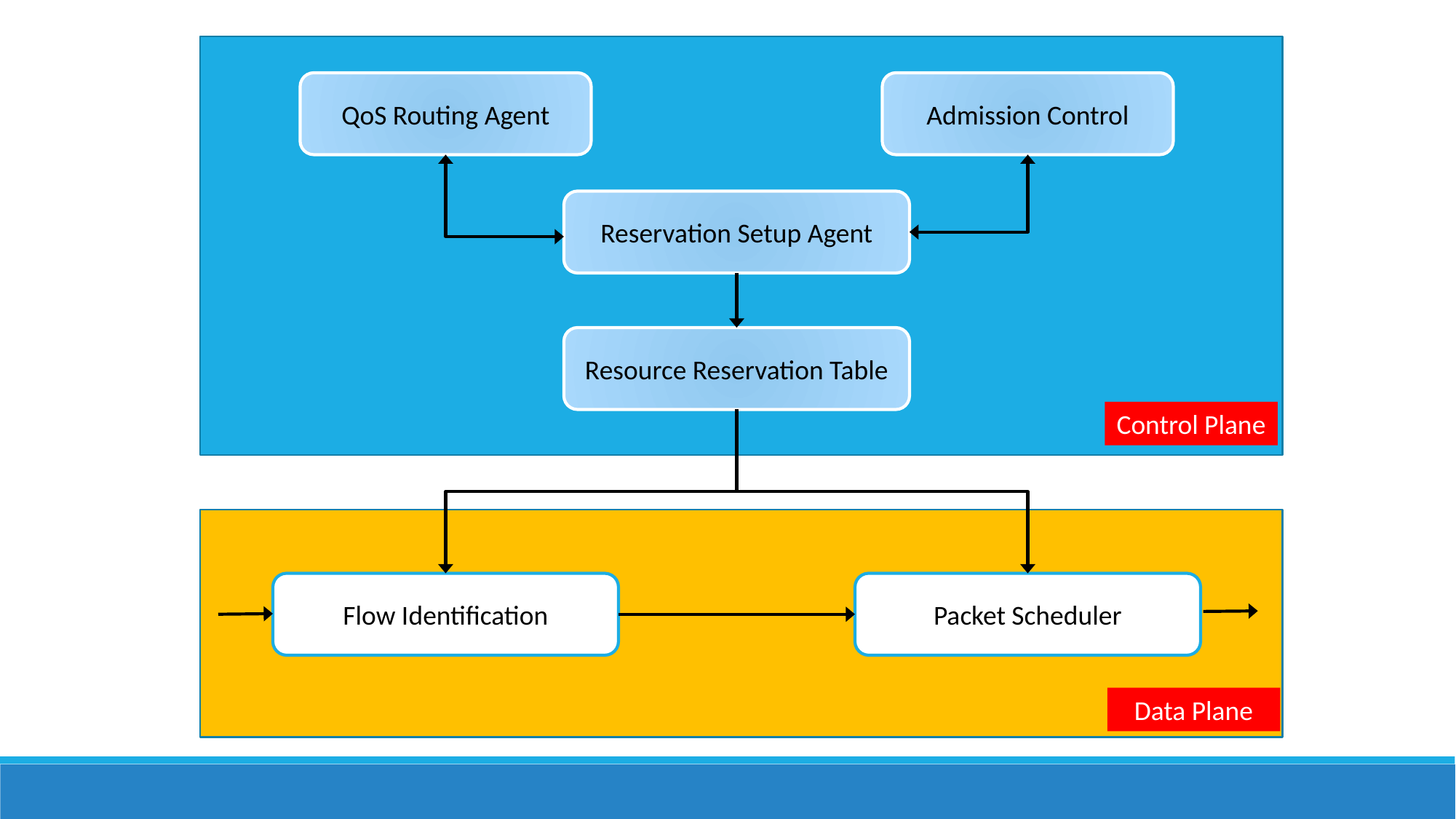

QoS Routing Agent
Admission Control
Reservation Setup Agent
Resource Reservation Table
Control Plane

Flow Identification
Packet Scheduler
Data Plane